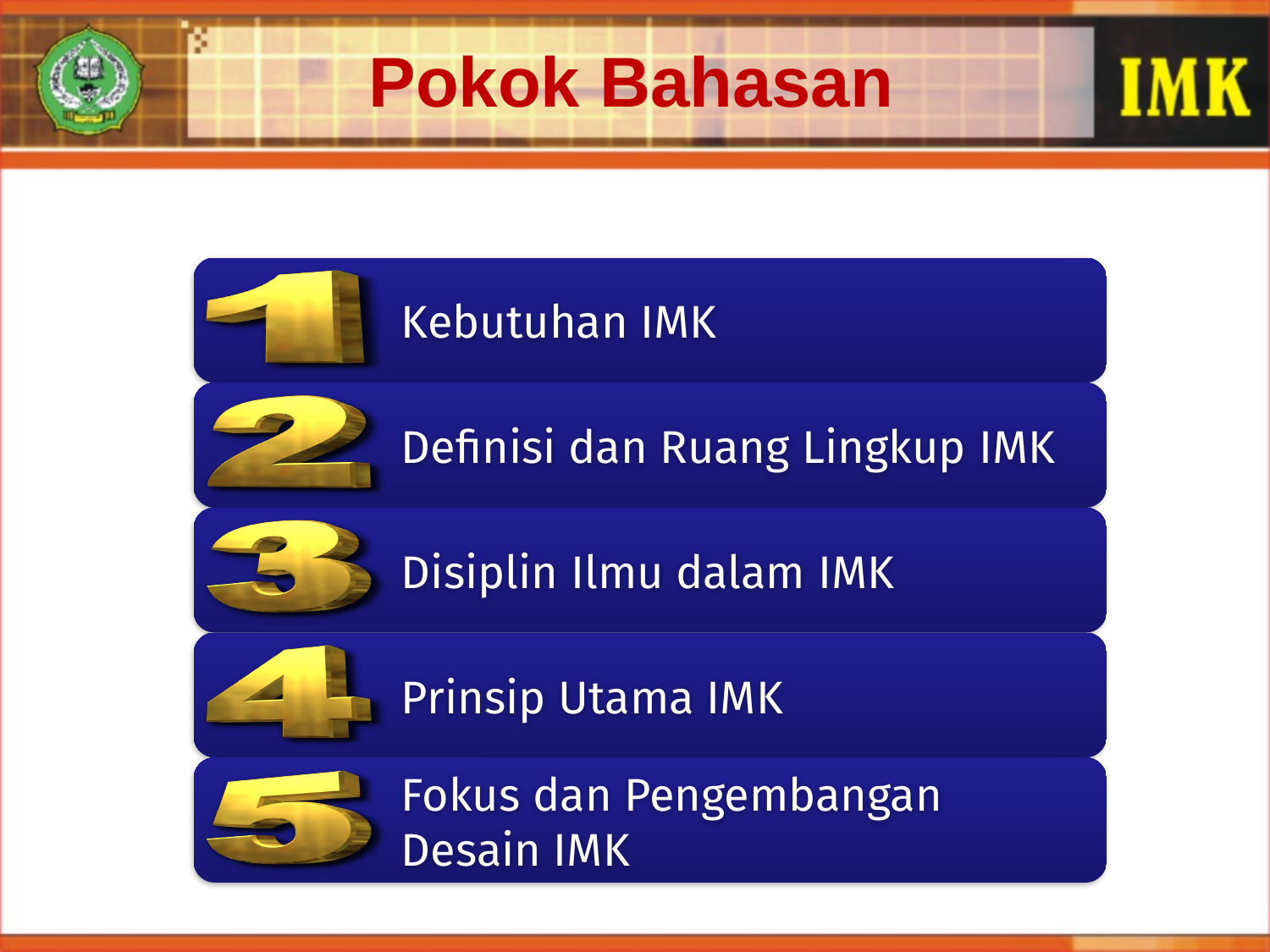

Pokok Bahasan
Kebutuhan IMK
Disiplin Ilmu dalam IMK
Prinsip Utama IMK
Fokus dan Pengembangan Desain IMK
Definisi dan Ruang Lingkup IMK